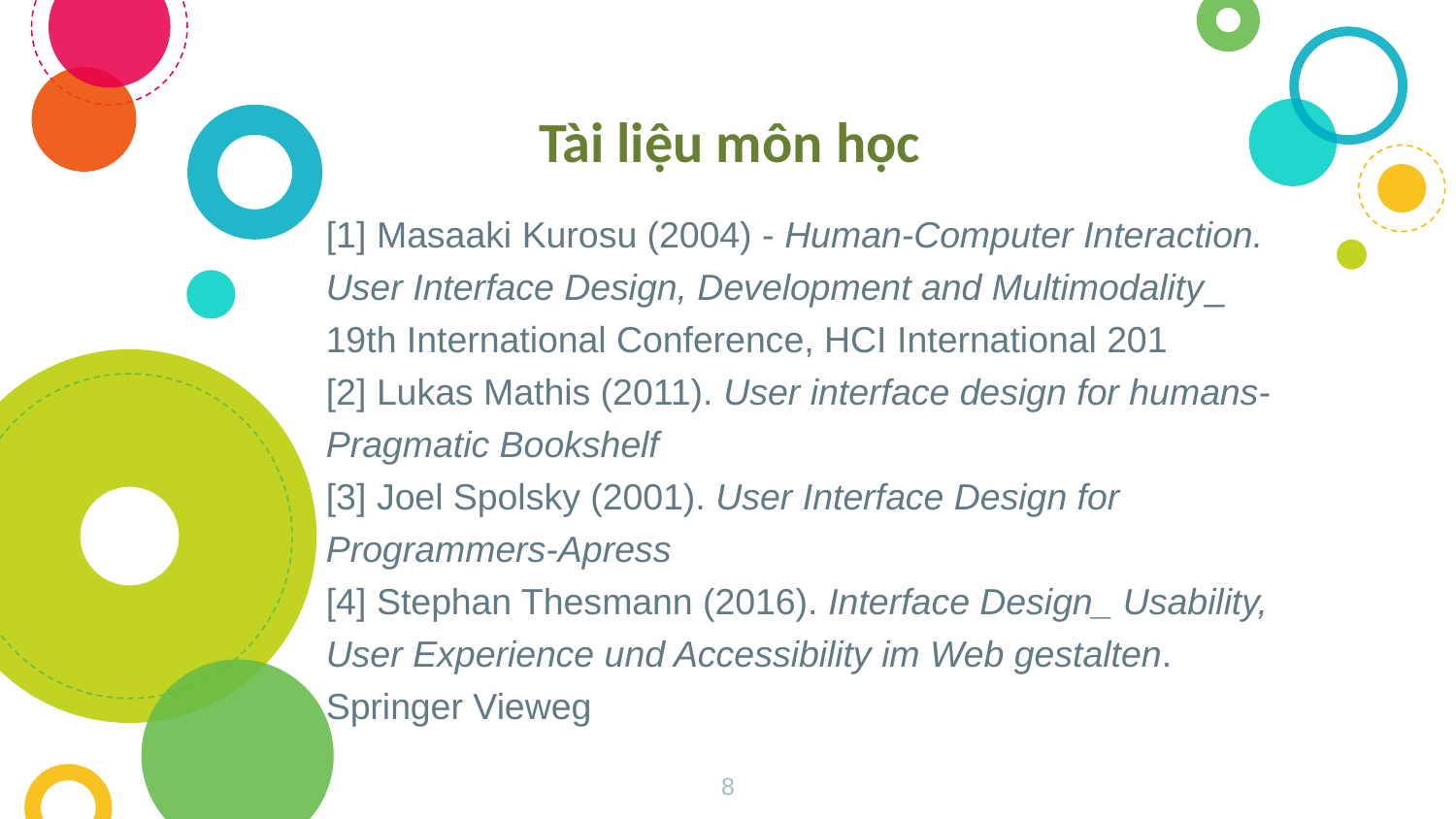

Tài liệu môn học
[1] Masaaki Kurosu (2004) - Human-Computer Interaction. User Interface Design, Development and Multimodality_ 19th International Conference, HCI International 201
[2] Lukas Mathis (2011). User interface design for humans-Pragmatic Bookshelf
[3] Joel Spolsky (2001). User Interface Design for Programmers-Apress
[4] Stephan Thesmann (2016). Interface Design_ Usability, User Experience und Accessibility im Web gestalten. Springer Vieweg
8